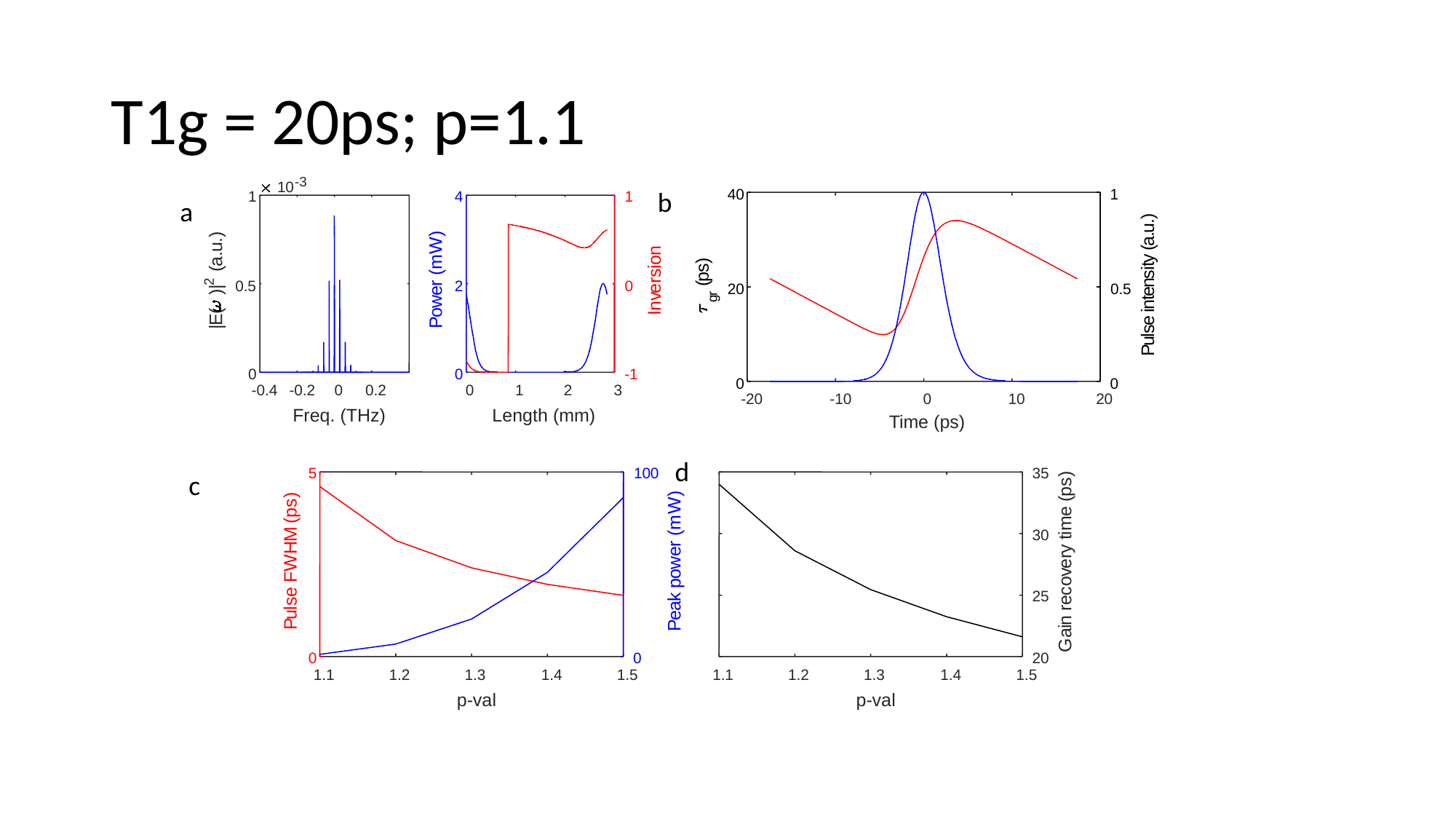

# T1g = 20ps; p=1.1

-3
10

1
4
1

)

W

n

o
m
i
(
s

r
r
e
2
0
e

v

w

n

o
I

P

0

-1

0
1
2
3
Length (mm)

)
.

u

.

a
(

2
|
0.5
)

(

E
|

0

-0.4
-0.2
0
0.2
Freq. (THz)
b
40
1

)
.
u

.

a

(

y

)

t

s

i

s

p

n
(

20
0.5
e

r

t

g

n

i

e

s

l

u

P

0
0

-20
-10
0
10
20
Time (ps)

a
d

)
5
100
35
s

p
)
)

(
s

W

e
p
(
m
m

(
i
M
t
30

r

H
y
e
r
w
W
e
v
o
F
o
p

c
e
k
25
e
s
a

l
r

u
e
n
P
P
i
a
G
0
0
20

1.1
1.2
1.3
1.4
1.5
1.1
1.2
1.3
1.4
1.5
p-val
p-val
c